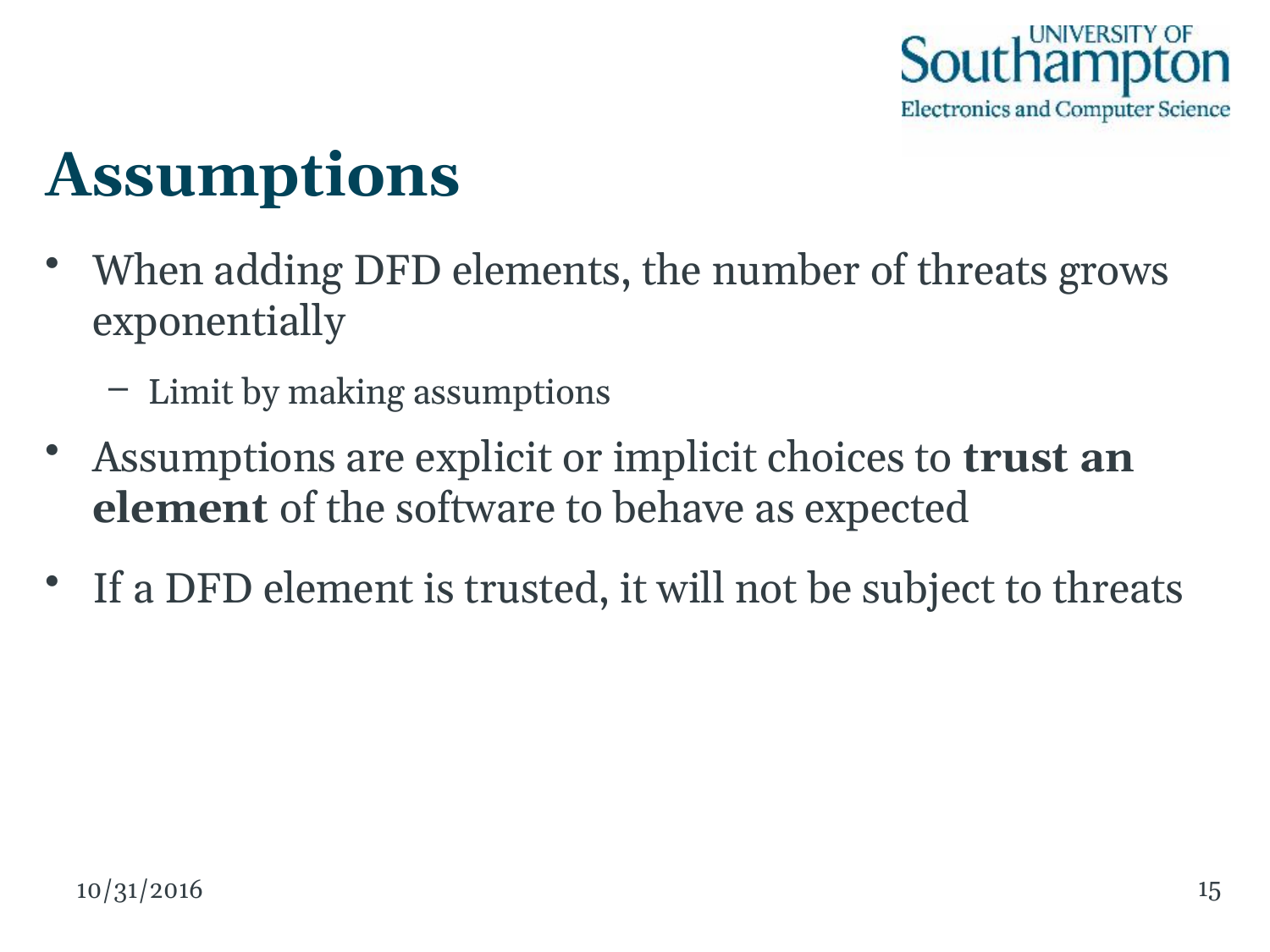

# Assumptions
When adding DFD elements, the number of threats grows exponentially
Limit by making assumptions
Assumptions are explicit or implicit choices to trust an element of the software to behave as expected
If a DFD element is trusted, it will not be subject to threats

15
10/31/2016